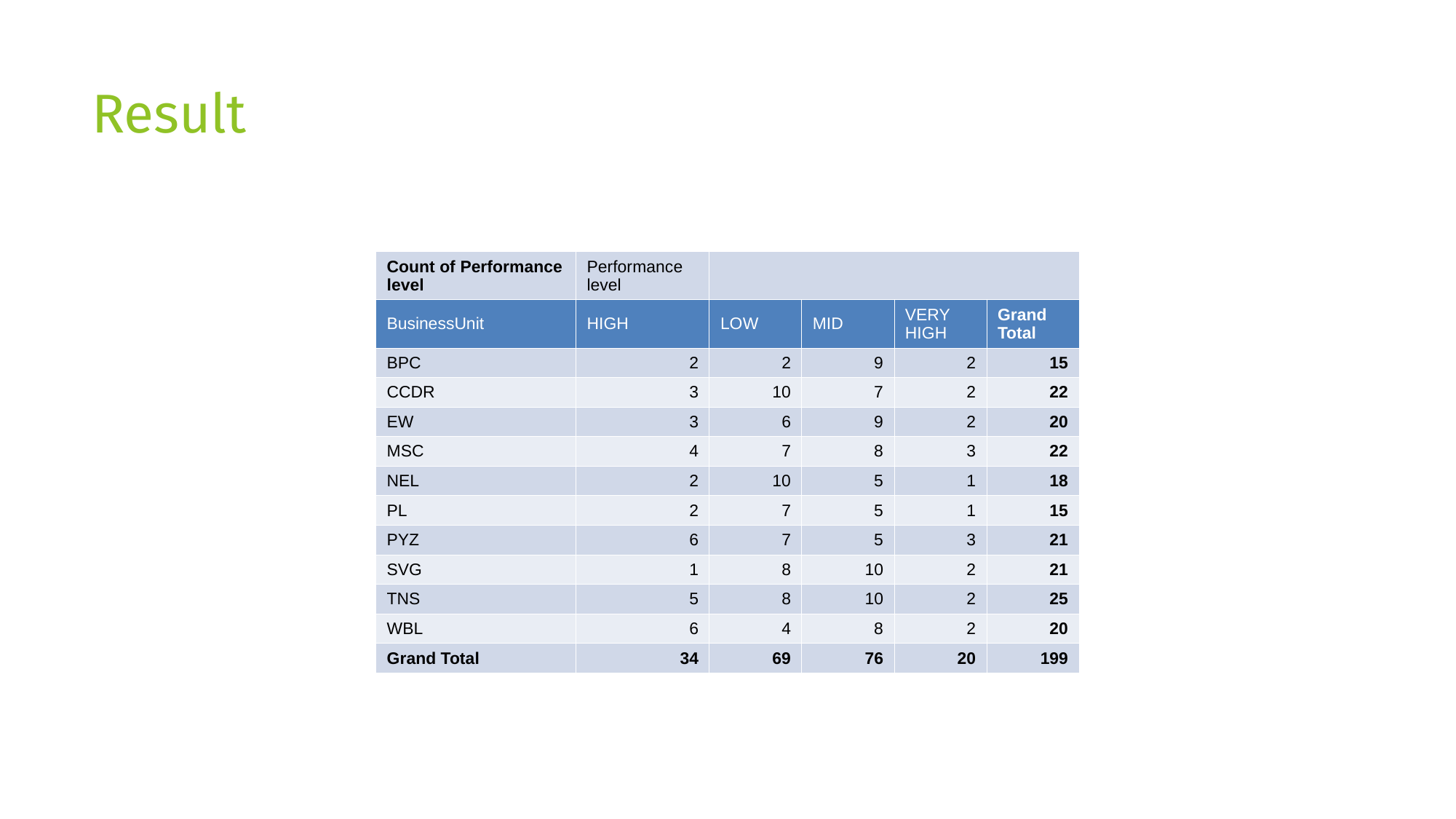

Result
| Count of Performance level | Performance level |  |  |  |  |
| --- | --- | --- | --- | --- | --- |
| BusinessUnit | HIGH | LOW | MID | VERY HIGH | Grand Total |
| BPC | 2 | 2 | 9 | 2 | 15 |
| CCDR | 3 | 10 | 7 | 2 | 22 |
| EW | 3 | 6 | 9 | 2 | 20 |
| MSC | 4 | 7 | 8 | 3 | 22 |
| NEL | 2 | 10 | 5 | 1 | 18 |
| PL | 2 | 7 | 5 | 1 | 15 |
| PYZ | 6 | 7 | 5 | 3 | 21 |
| SVG | 1 | 8 | 10 | 2 | 21 |
| TNS | 5 | 8 | 10 | 2 | 25 |
| WBL | 6 | 4 | 8 | 2 | 20 |
| Grand Total | 34 | 69 | 76 | 20 | 199 |